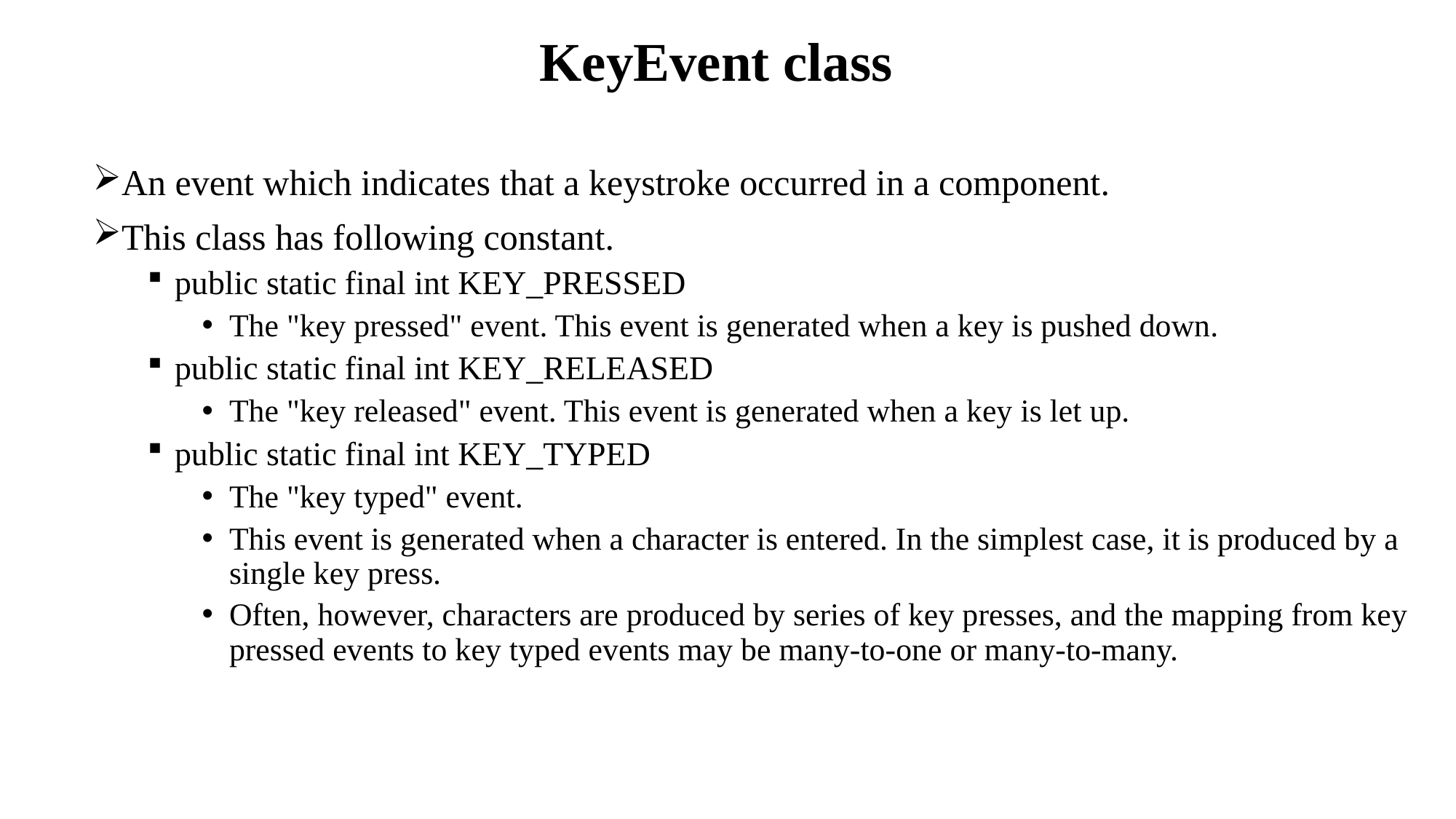

# KeyEvent class
An event which indicates that a keystroke occurred in a component.
This class has following constant.
public static final int KEY_PRESSED
The "key pressed" event. This event is generated when a key is pushed down.
public static final int KEY_RELEASED
The "key released" event. This event is generated when a key is let up.
public static final int KEY_TYPED
The "key typed" event.
This event is generated when a character is entered. In the simplest case, it is produced by a single key press.
Often, however, characters are produced by series of key presses, and the mapping from key pressed events to key typed events may be many-to-one or many-to-many.